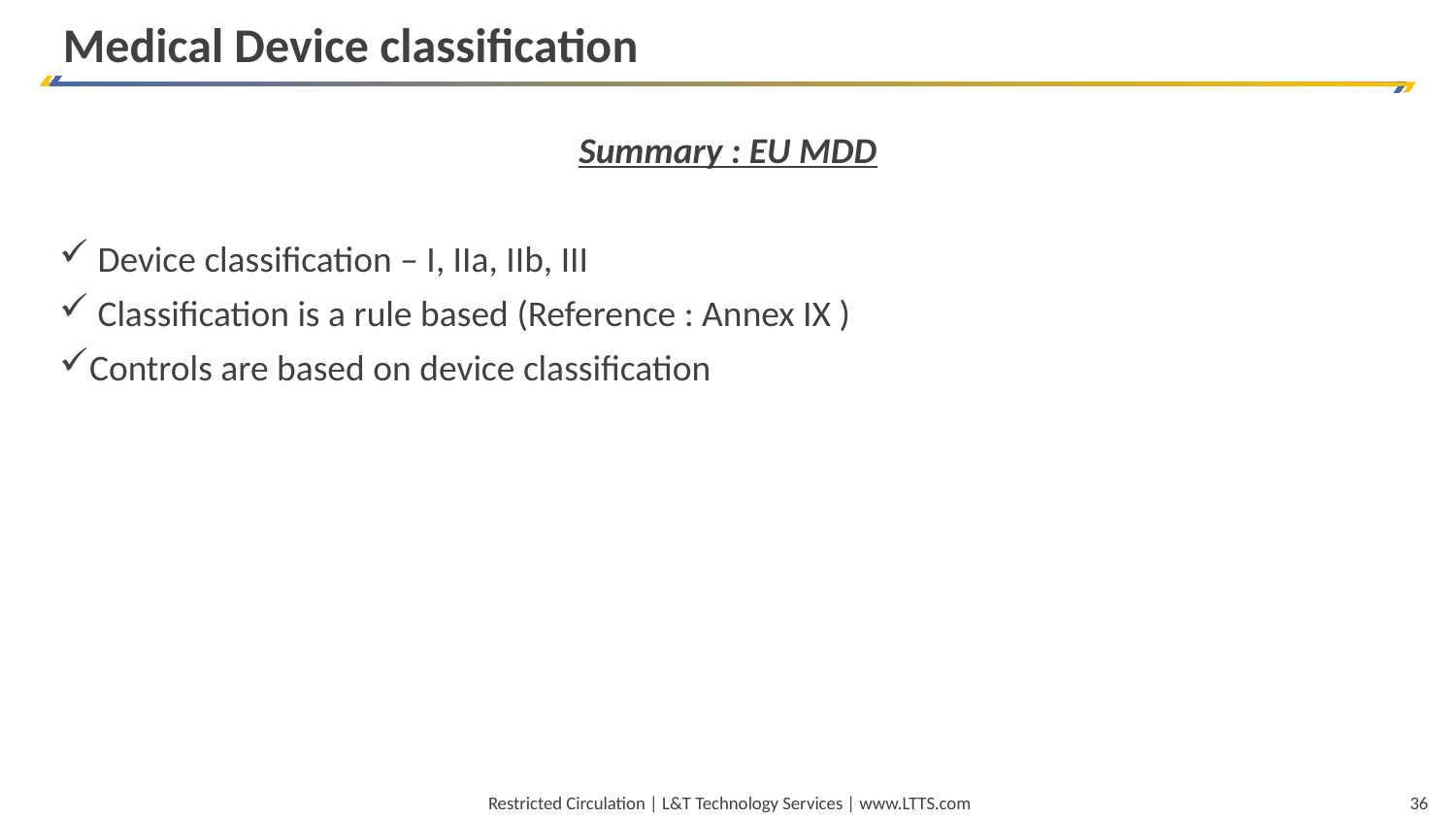

Medical Device classification
Summary : EU MDD

 Device classification – I, IIa, IIb, III
 Classification is a rule based (Reference : Annex IX )
Controls are based on device classification